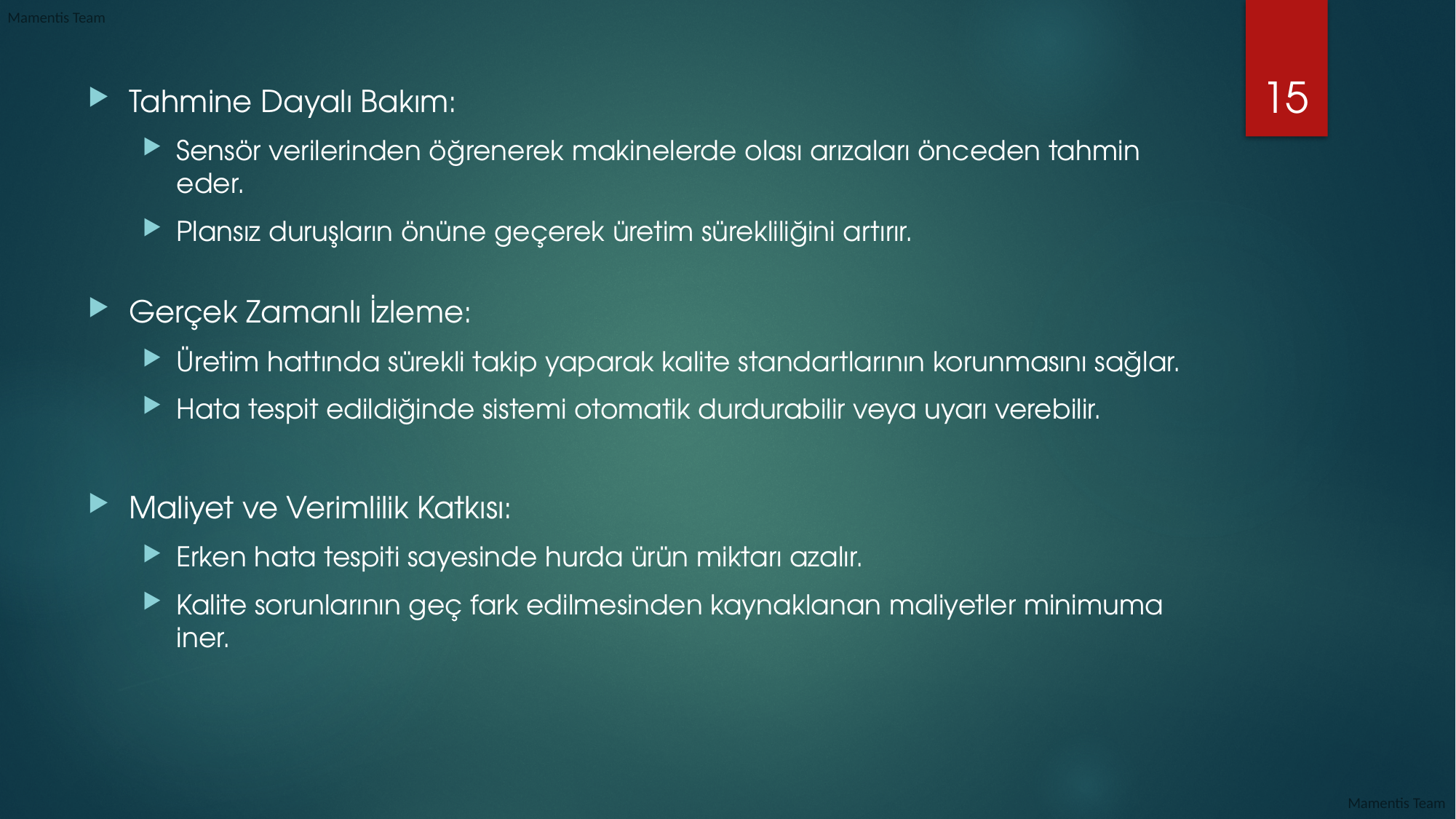

15
Tahmine Dayalı Bakım:
Sensör verilerinden öğrenerek makinelerde olası arızaları önceden tahmin eder.
Plansız duruşların önüne geçerek üretim sürekliliğini artırır.
Gerçek Zamanlı İzleme:
Üretim hattında sürekli takip yaparak kalite standartlarının korunmasını sağlar.
Hata tespit edildiğinde sistemi otomatik durdurabilir veya uyarı verebilir.

Maliyet ve Verimlilik Katkısı:
Erken hata tespiti sayesinde hurda ürün miktarı azalır.
Kalite sorunlarının geç fark edilmesinden kaynaklanan maliyetler minimuma iner.